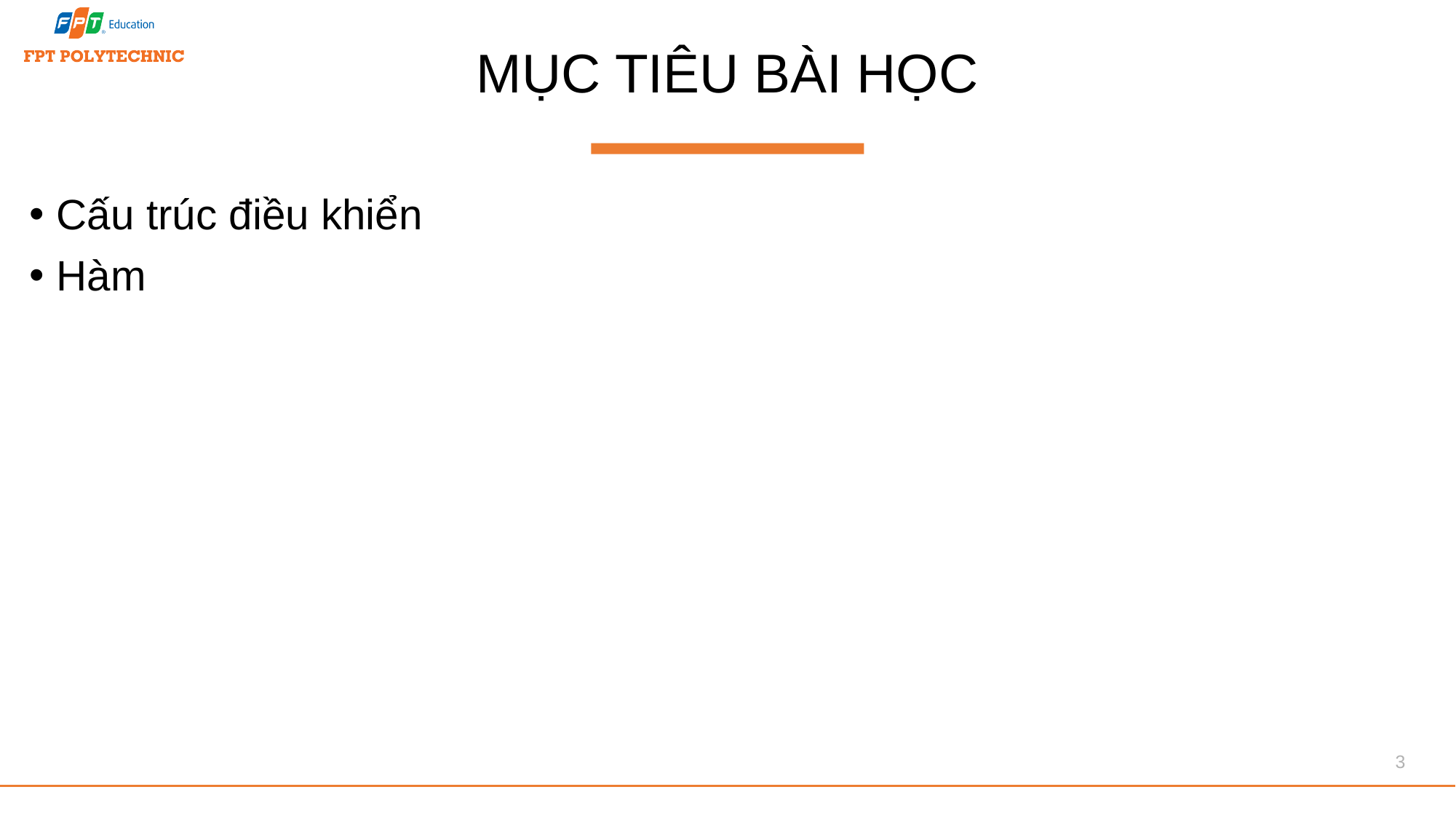

# MỤC TIÊU BÀI HỌC
Cấu trúc điều khiển
Hàm
3